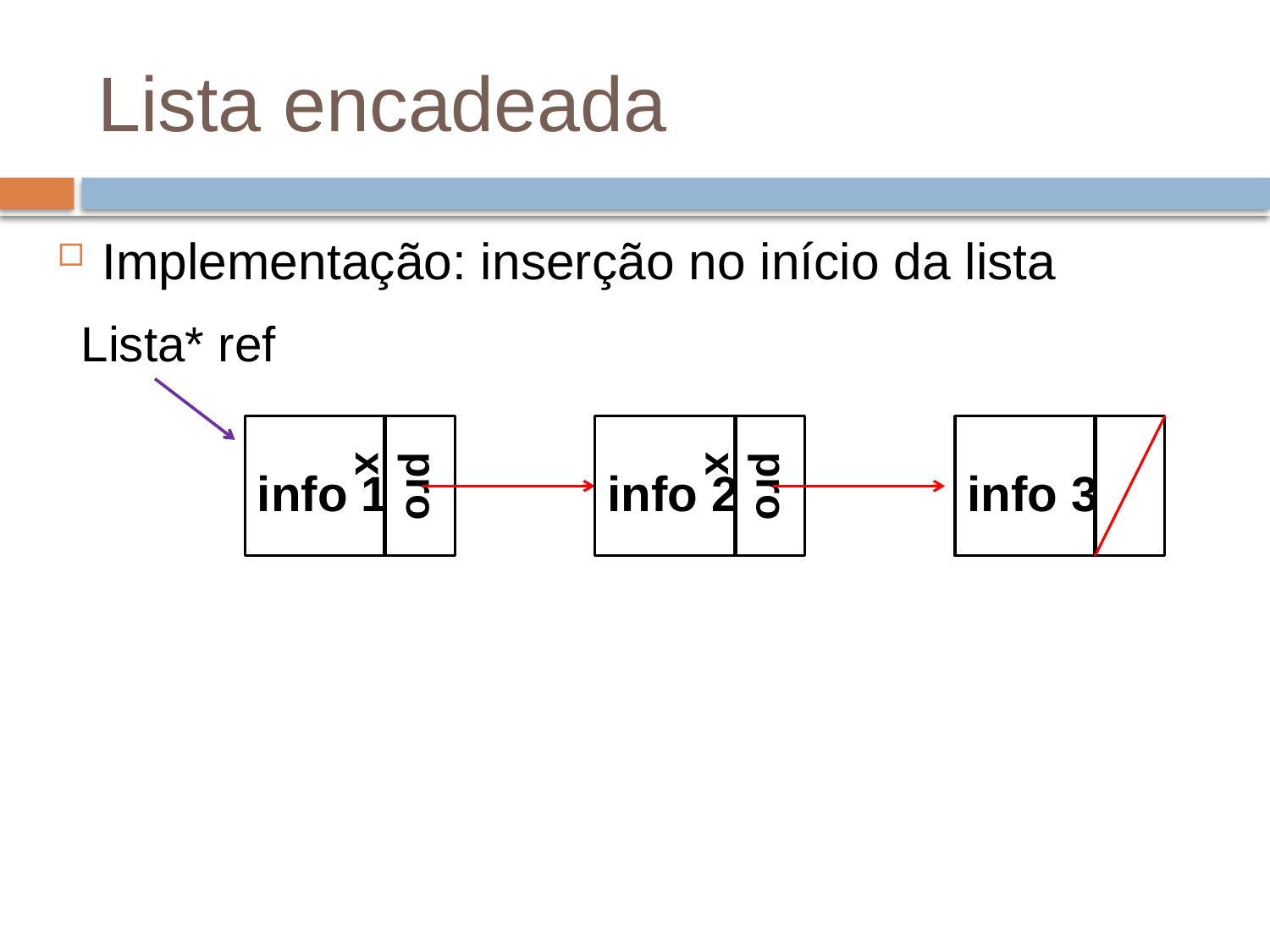

# Lista encadeada
Implementação: inserção no início da lista

Lista* ref

info 1
info 2
info 3
prox
prox